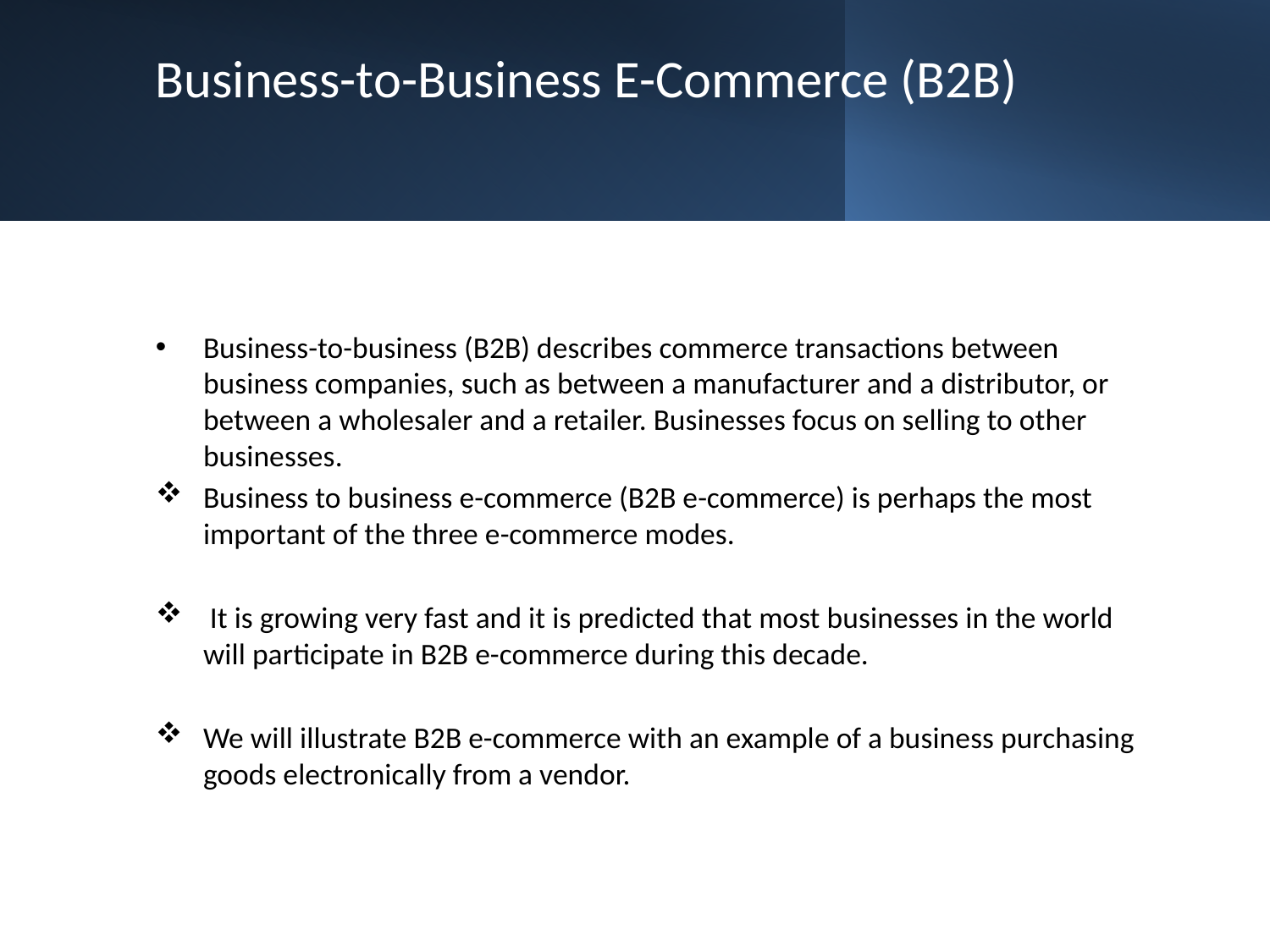

# Business-to-Business E-Commerce (B2B)
Business-to-business (B2B) describes commerce transactions between business companies, such as between a manufacturer and a distributor, or between a wholesaler and a retailer. Businesses focus on selling to other businesses.
Business to business e-commerce (B2B e-commerce) is perhaps the most important of the three e-commerce modes.

 It is growing very fast and it is predicted that most businesses in the world will participate in B2B e-commerce during this decade.

We will illustrate B2B e-commerce with an example of a business purchasing goods electronically from a vendor.